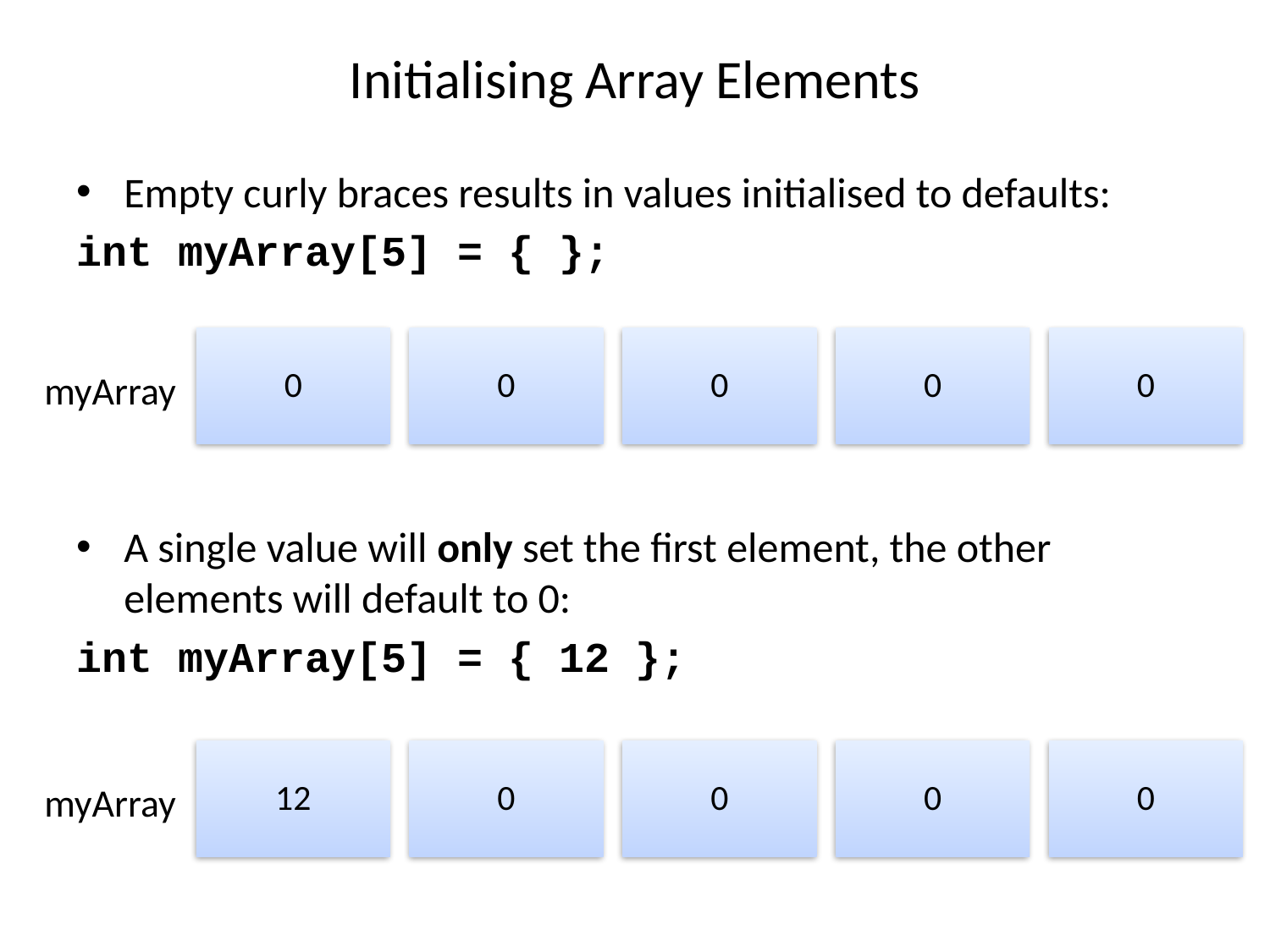

# Initialising Array Elements
Empty curly braces results in values initialised to defaults:
int myArray[5] = { };

A single value will only set the first element, the other elements will default to 0:
int myArray[5] = { 12 };

0
0
0
0
0
myArray
12
0
0
0
0
myArray